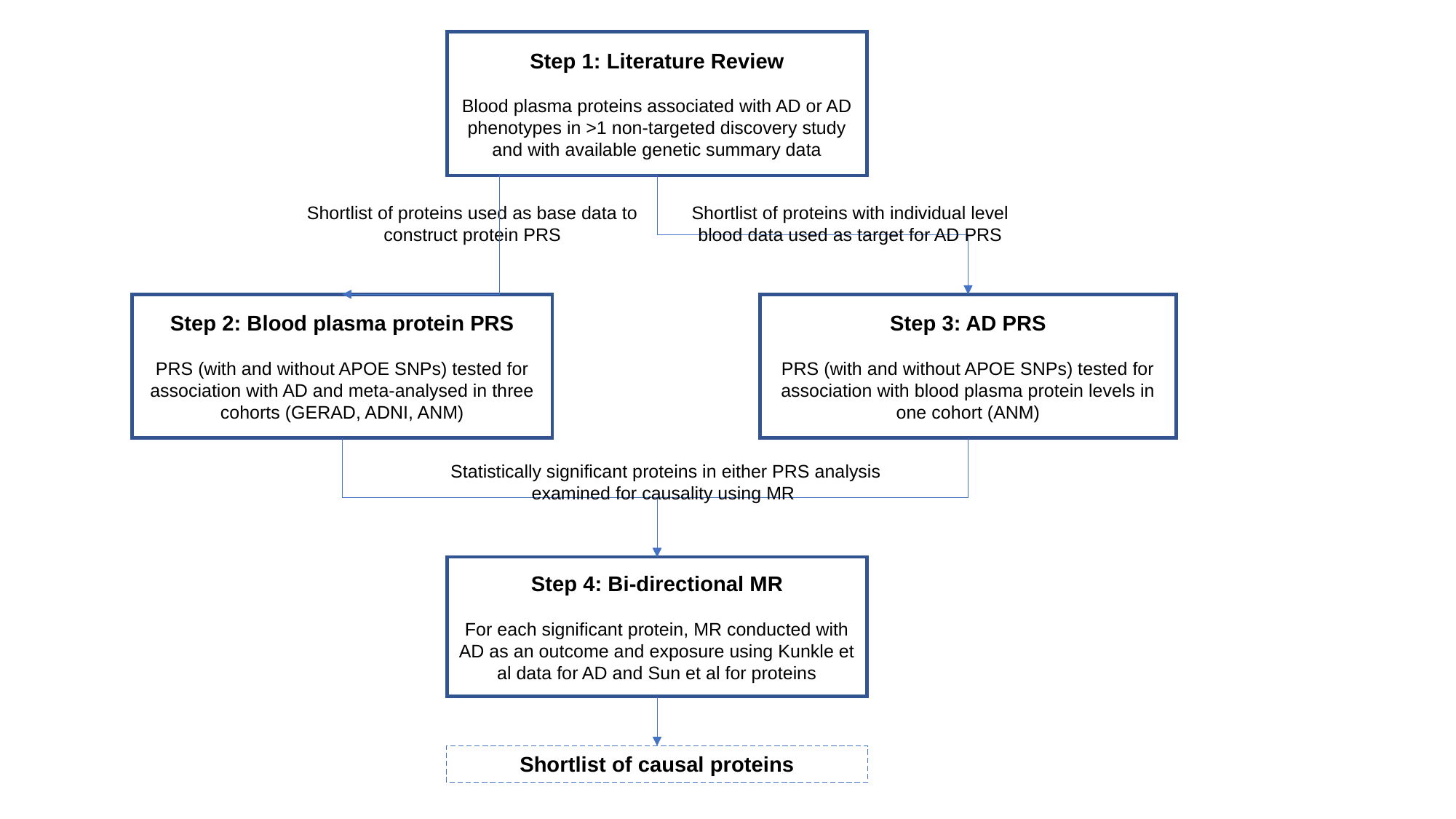

Step 1: Literature Review

Blood plasma proteins associated with AD or AD phenotypes in >1 non-targeted discovery study and with available genetic summary data
Shortlist of proteins used as base data to construct protein PRS
Shortlist of proteins with individual level blood data used as target for AD PRS
Step 2: Blood plasma protein PRS

PRS (with and without APOE SNPs) tested for association with AD and meta-analysed in three cohorts (GERAD, ADNI, ANM)
Step 3: AD PRS

PRS (with and without APOE SNPs) tested for association with blood plasma protein levels in one cohort (ANM)
Statistically significant proteins in either PRS analysis examined for causality using MR
Step 4: Bi-directional MR

For each significant protein, MR conducted with AD as an outcome and exposure using Kunkle et al data for AD and Sun et al for proteins
Shortlist of causal proteins